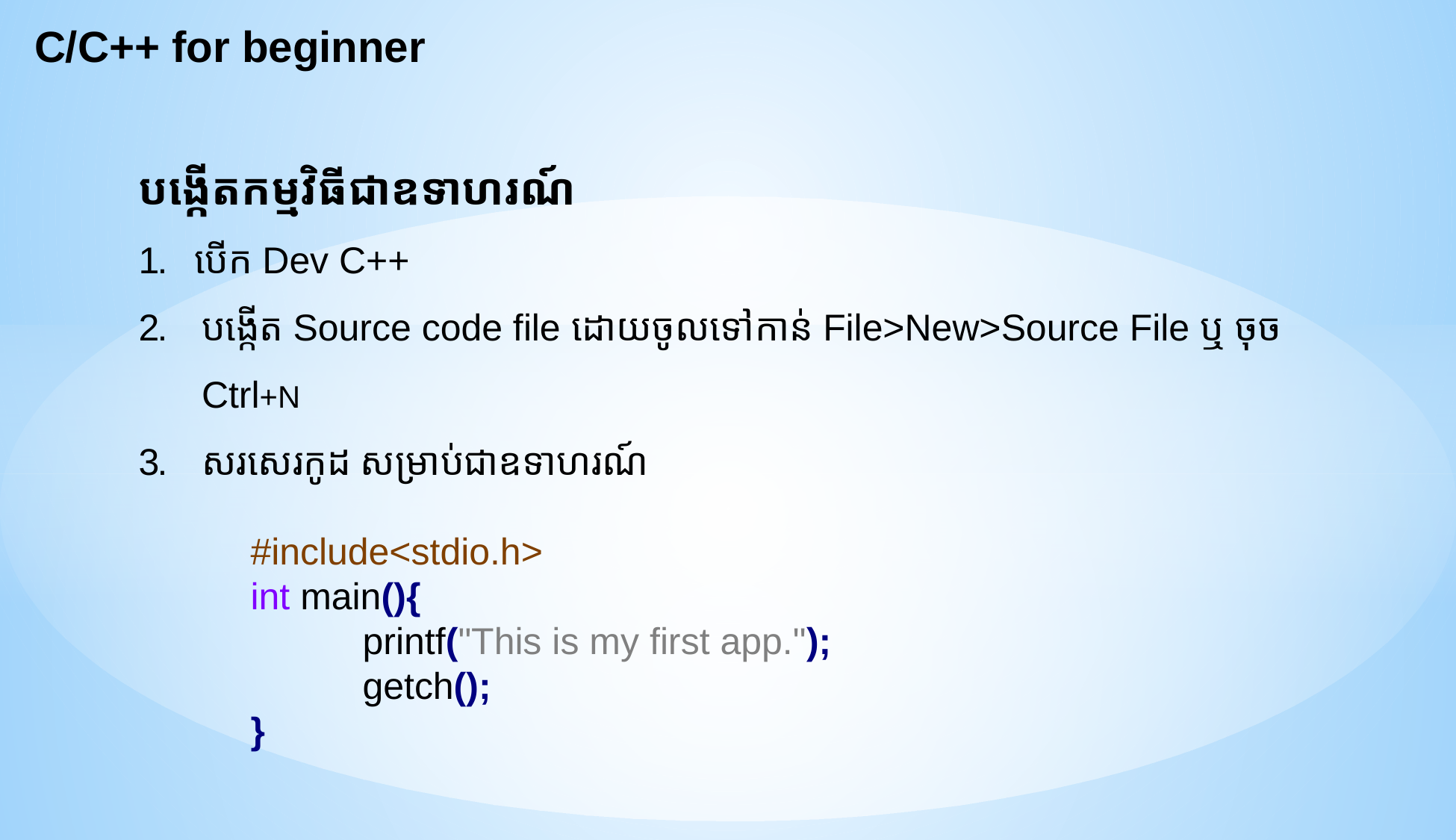

C/C++ for beginner
បង្កើតកម្មវិធីជាឧទាហរណ៍
បើក Dev C++
បង្កើត Source code file ដោយចូលទៅកាន់ File>New>Source File ឬ ចុច Ctrl+N
សរសេរកូដ សម្រាប់ជាឧទាហរណ៍

	#include<stdio.h>
	int main(){
 		printf("This is my first app.");
 		getch();
	}